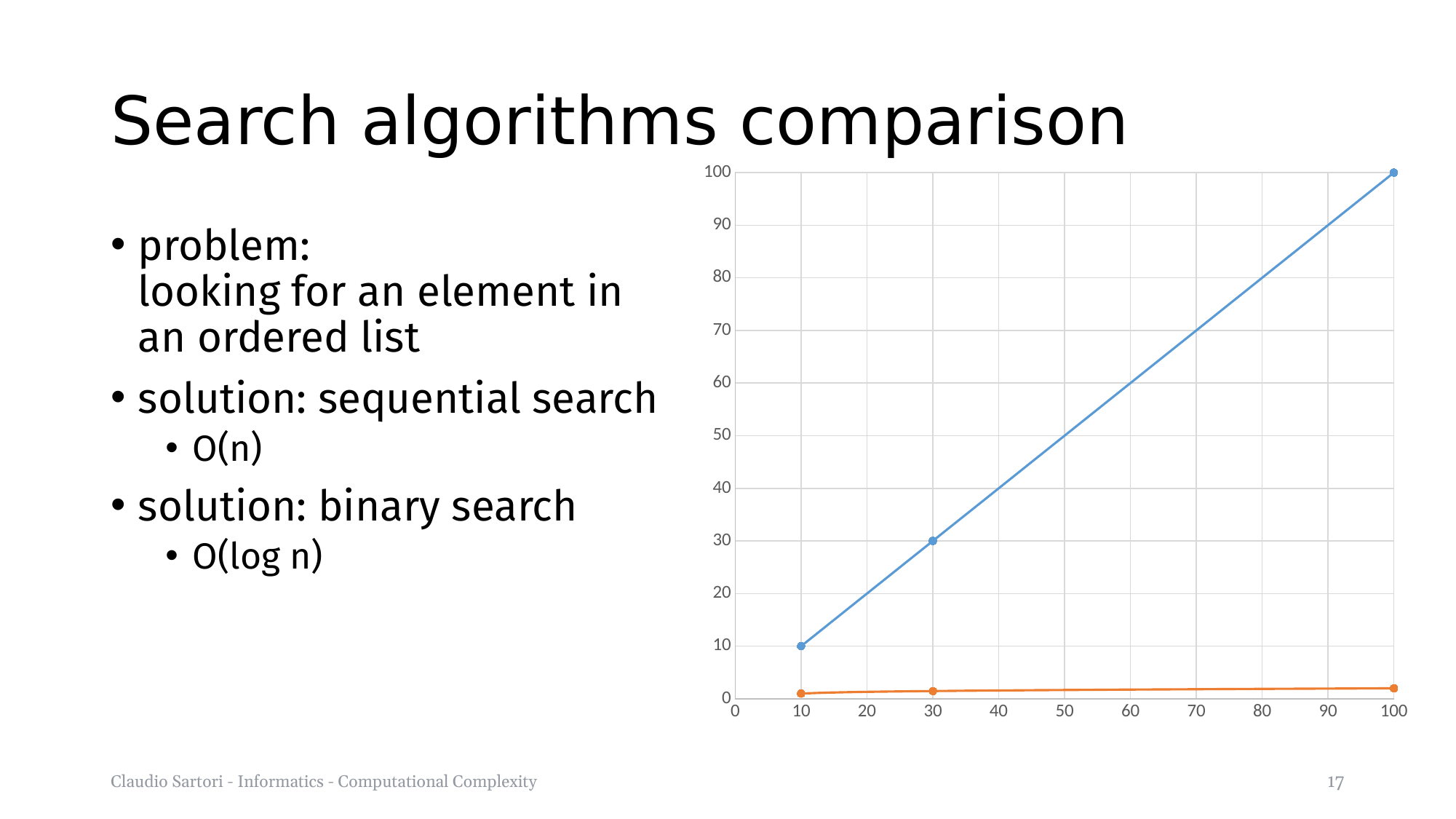

# Search algorithms comparison

### Chart

| Category | n2 | log n |
|---|---|---|
problem:
looking for an element in an ordered list
solution: sequential search
O(n)
solution: binary search
O(log n)
Claudio Sartori - Informatics - Computational Complexity
17